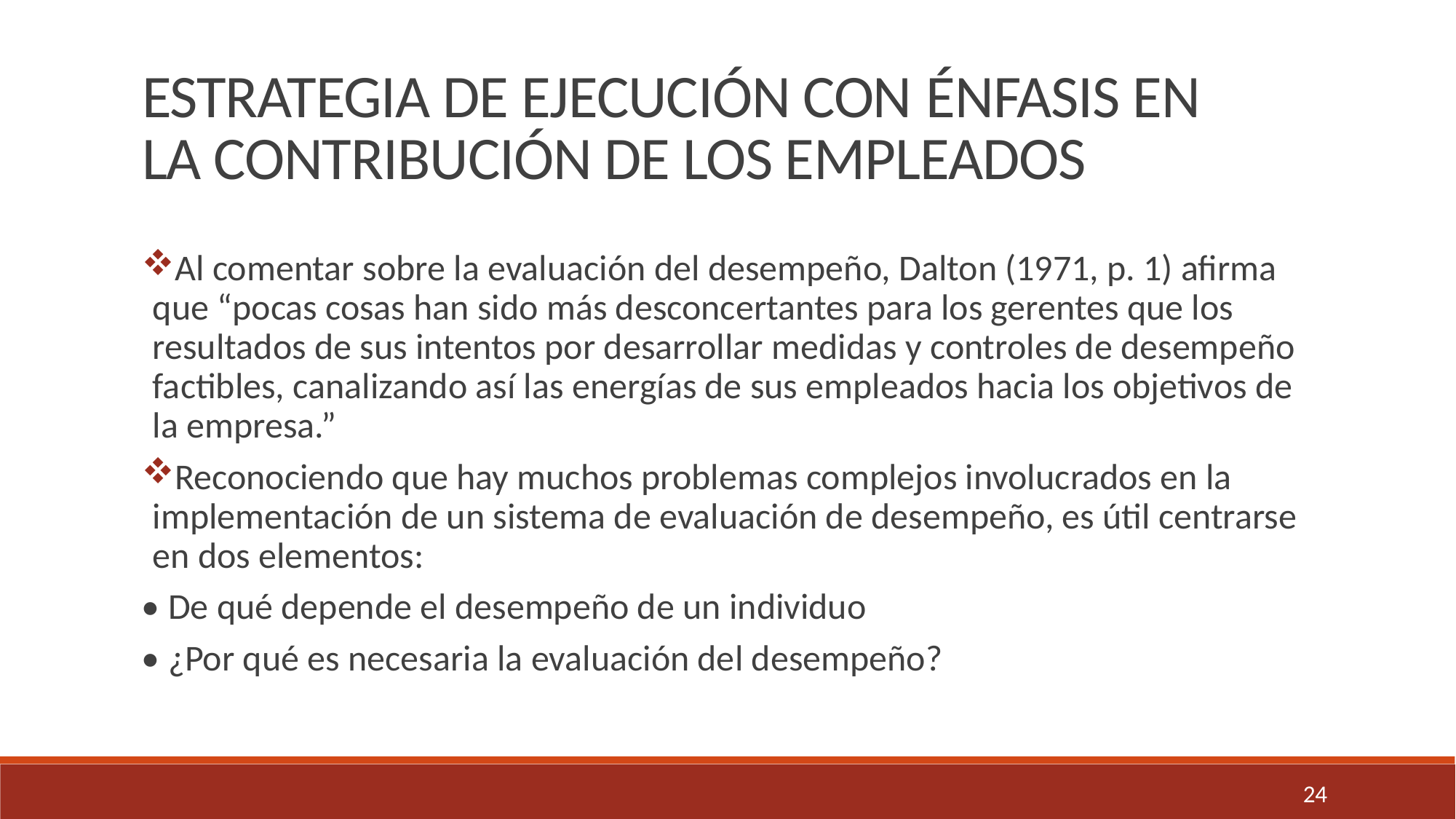

ESTRATEGIA DE EJECUCIÓN CON ÉNFASIS EN
LA CONTRIBUCIÓN DE LOS EMPLEADOS
Al comentar sobre la evaluación del desempeño, Dalton (1971, p. 1) afirma que “pocas cosas han sido más desconcertantes para los gerentes que los resultados de sus intentos por desarrollar medidas y controles de desempeño factibles, canalizando así las energías de sus empleados hacia los objetivos de la empresa.”
Reconociendo que hay muchos problemas complejos involucrados en la implementación de un sistema de evaluación de desempeño, es útil centrarse en dos elementos:
• De qué depende el desempeño de un individuo
• ¿Por qué es necesaria la evaluación del desempeño?
24